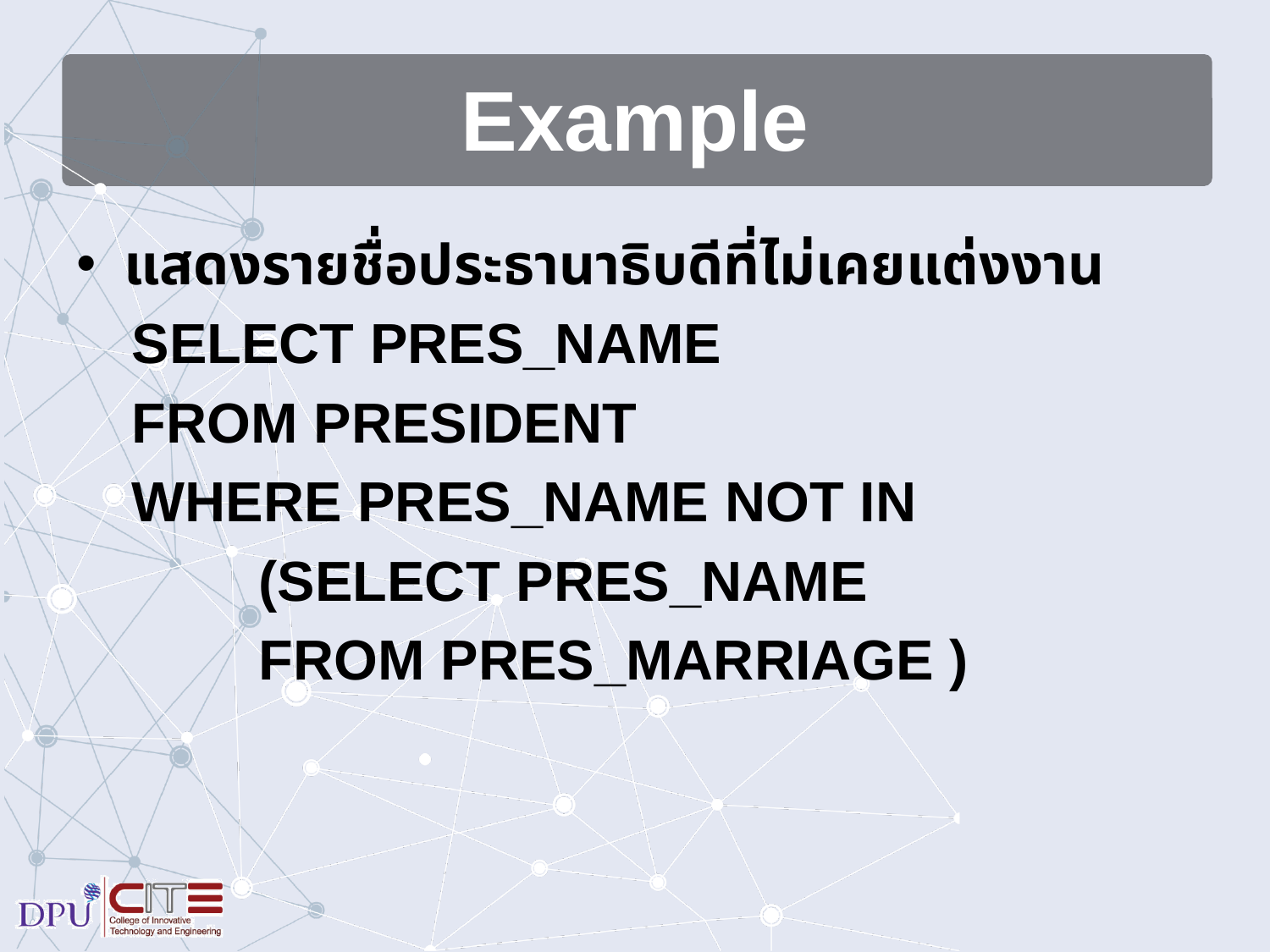

# Example
แสดงรายชื่อประธานาธิบดีที่ไม่เคยแต่งงาน
SELECT PRES_NAME
FROM PRESIDENT
WHERE PRES_NAME NOT IN
	(SELECT PRES_NAME
	FROM PRES_MARRIAGE )